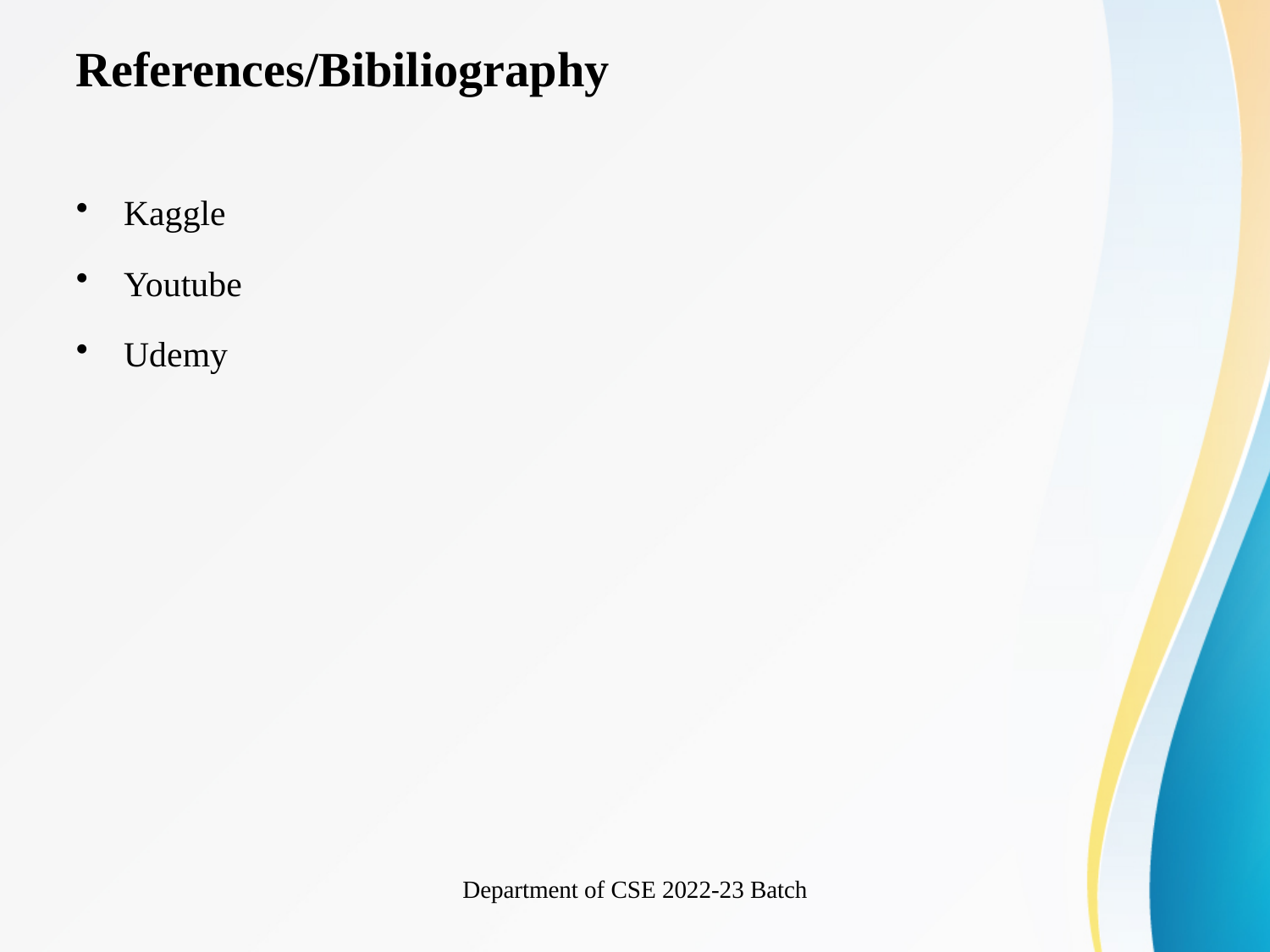

# References/Bibiliography
Kaggle
Youtube
Udemy

Department of CSE 2022-23 Batch